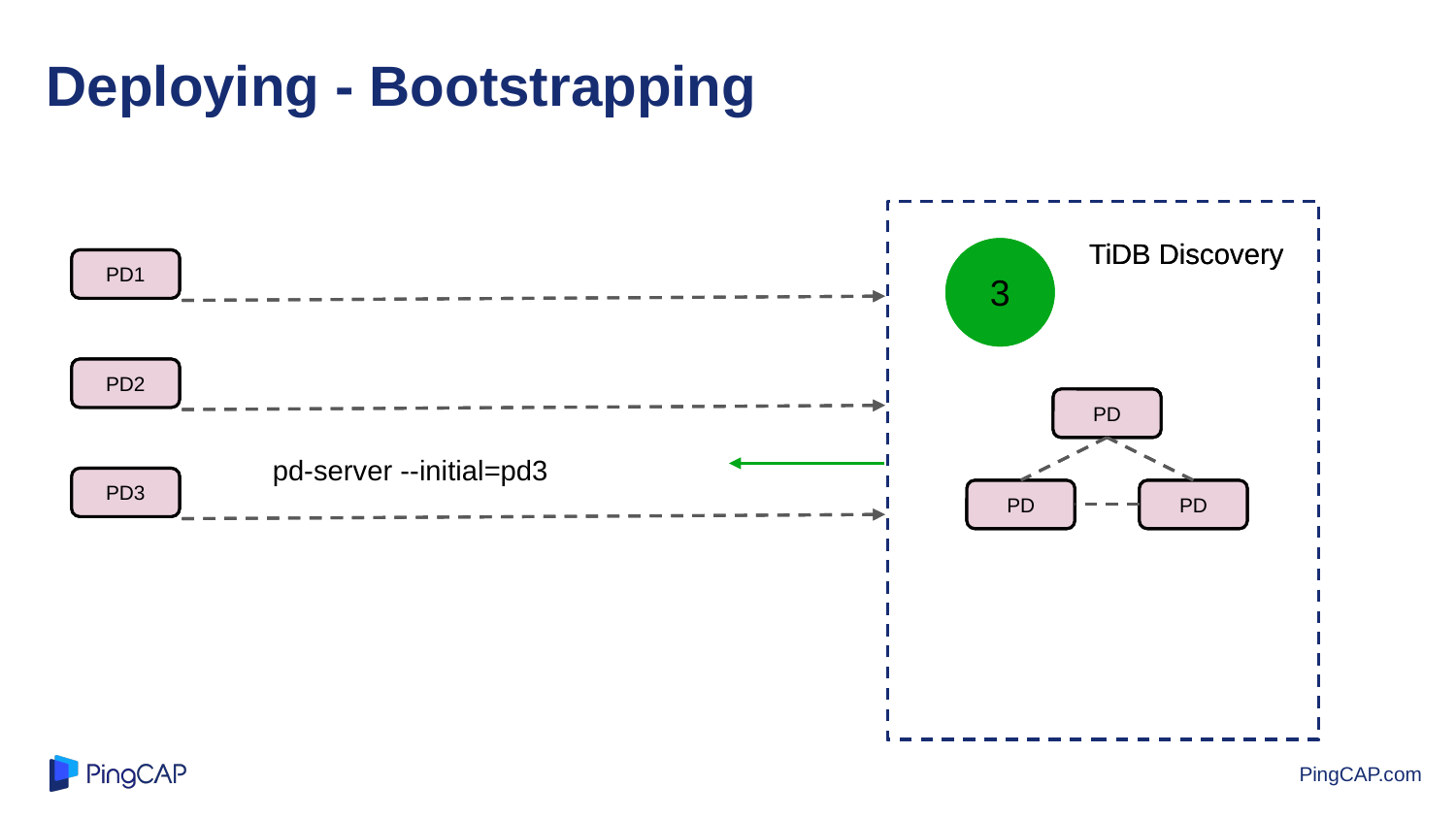

Deploying - Bootstrapping

TiDB Discovery
TiDB Discovery

PD1
PD1
3
3
PD2
PD2
PD
PD
pd-server --initial=pd3
PD3
PD3
PD
PD
PD
PD